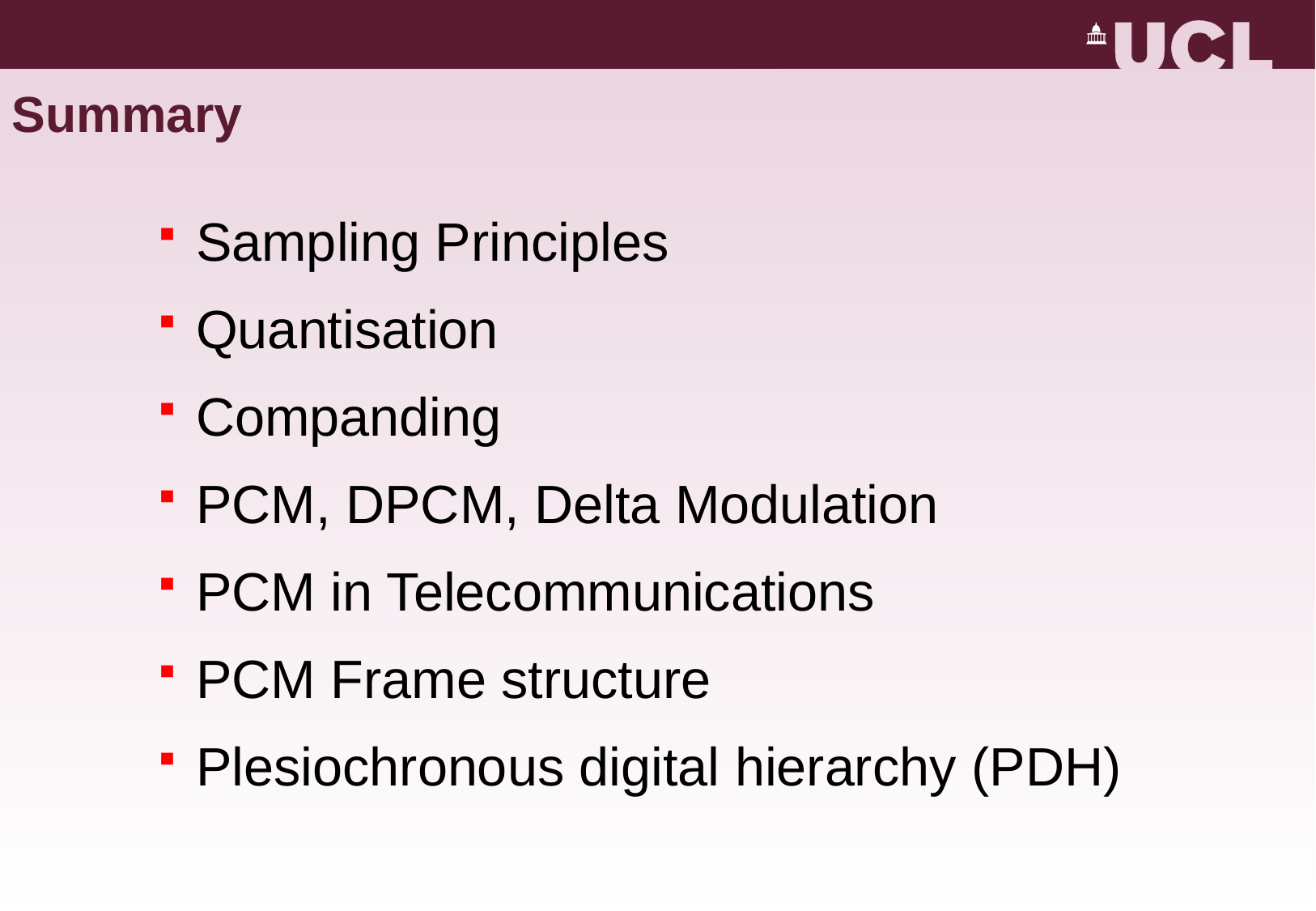

# Summary
Sampling Principles
Quantisation
Companding
PCM, DPCM, Delta Modulation
PCM in Telecommunications
PCM Frame structure
Plesiochronous digital hierarchy (PDH)